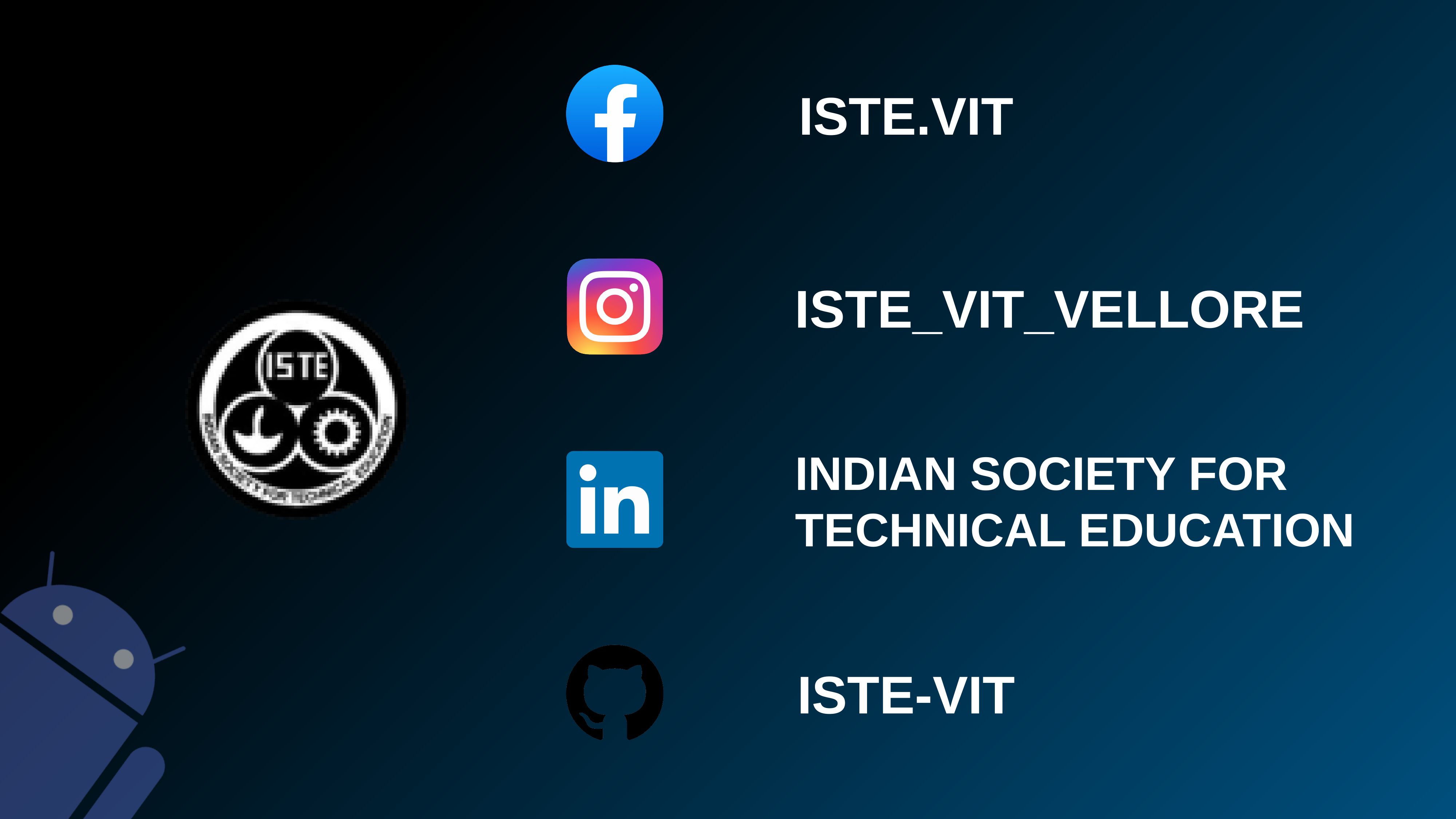

ISTE.VIT
ISTE_VIT_VELLORE
INDIAN SOCIETY FOR
TECHNICAL EDUCATION
ISTE-VIT